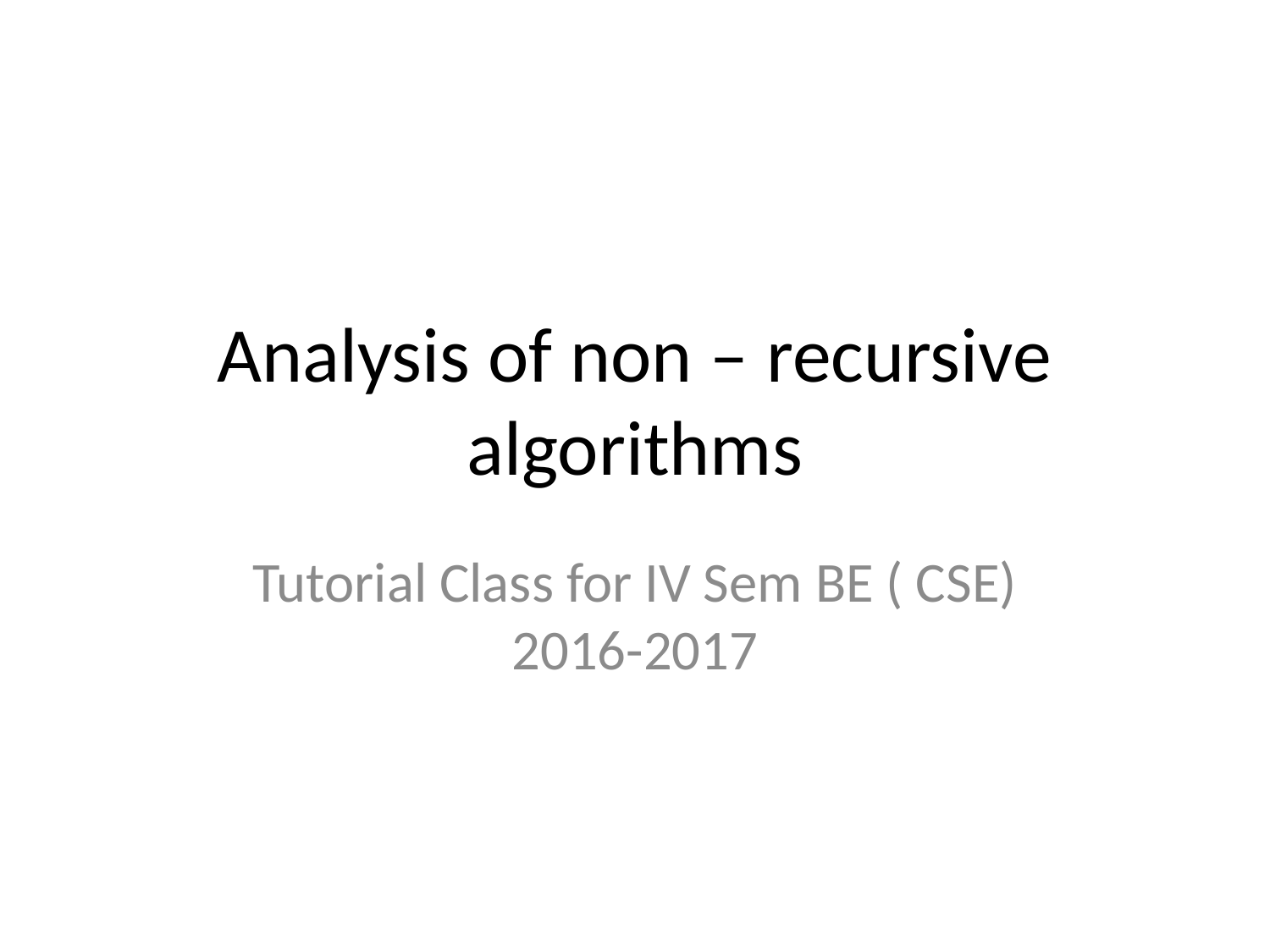

# Analysis of non – recursive algorithms
Tutorial Class for IV Sem BE ( CSE) 2016-2017